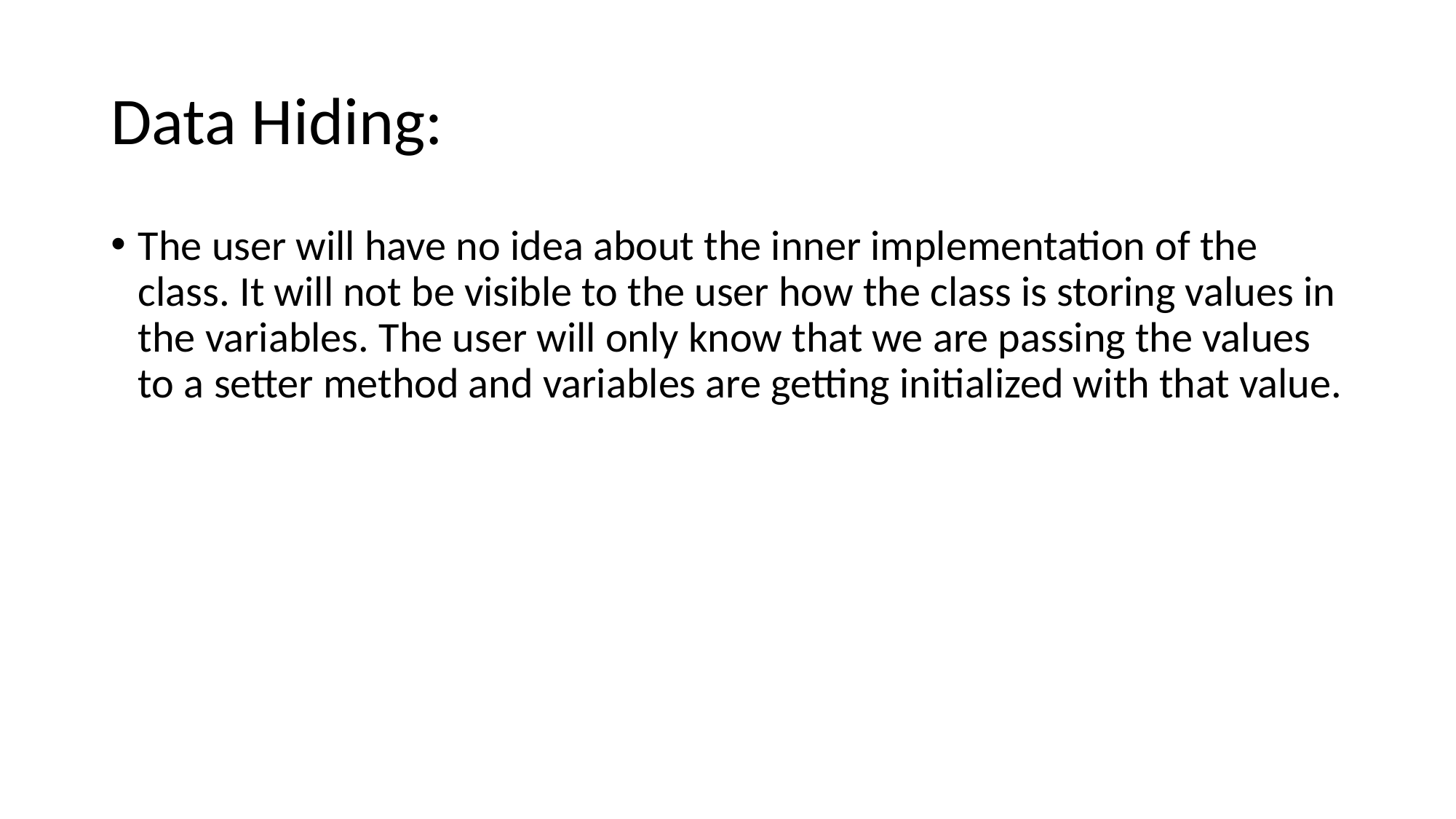

# Data Hiding:
The user will have no idea about the inner implementation of the class. It will not be visible to the user how the class is storing values in the variables. The user will only know that we are passing the values to a setter method and variables are getting initialized with that value.